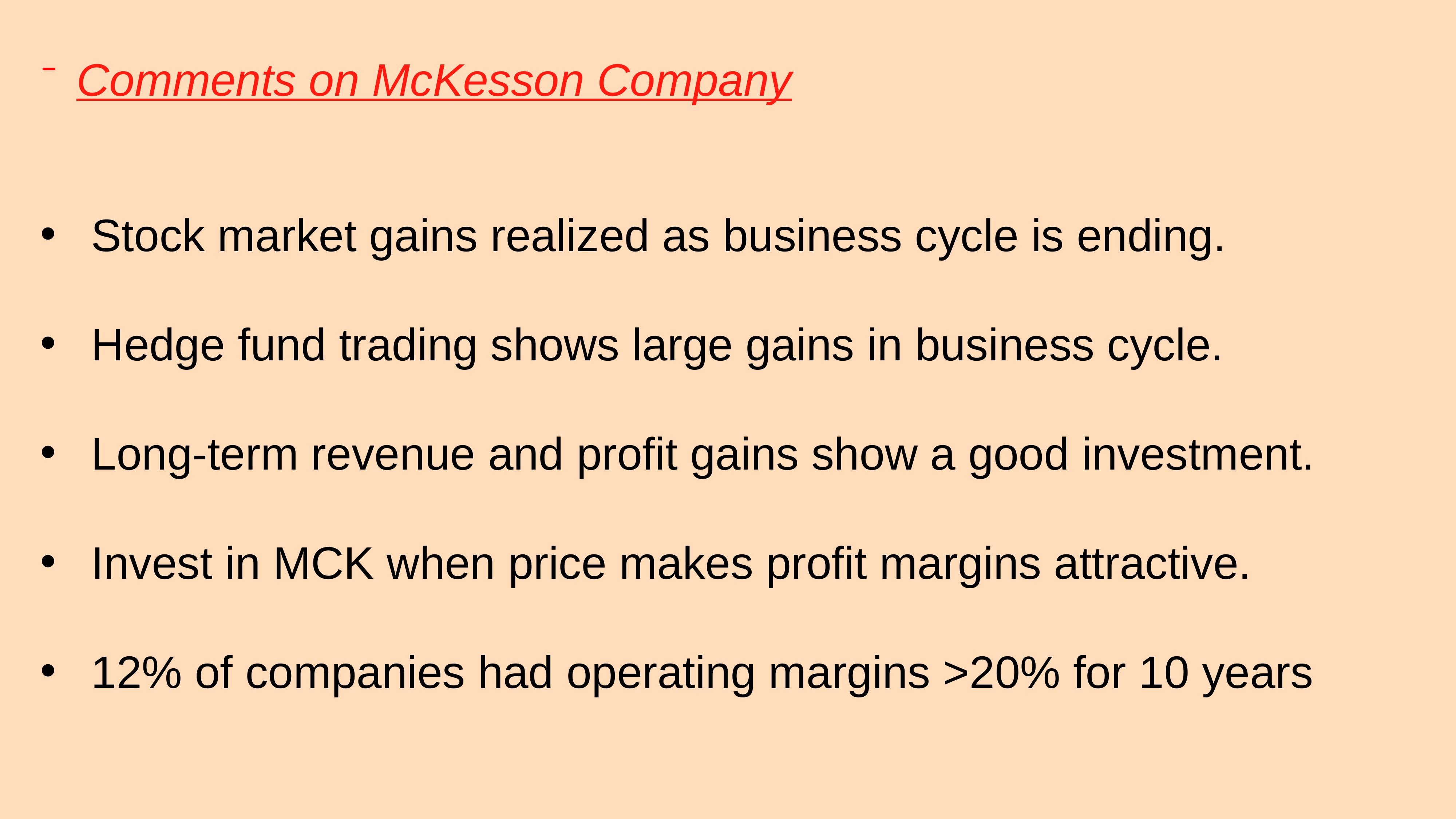

Comments on McKesson Company
Stock market gains realized as business cycle is ending.

Hedge fund trading shows large gains in business cycle.

Long-term revenue and profit gains show a good investment.

Invest in MCK when price makes profit margins attractive.

12% of companies had operating margins >20% for 10 years